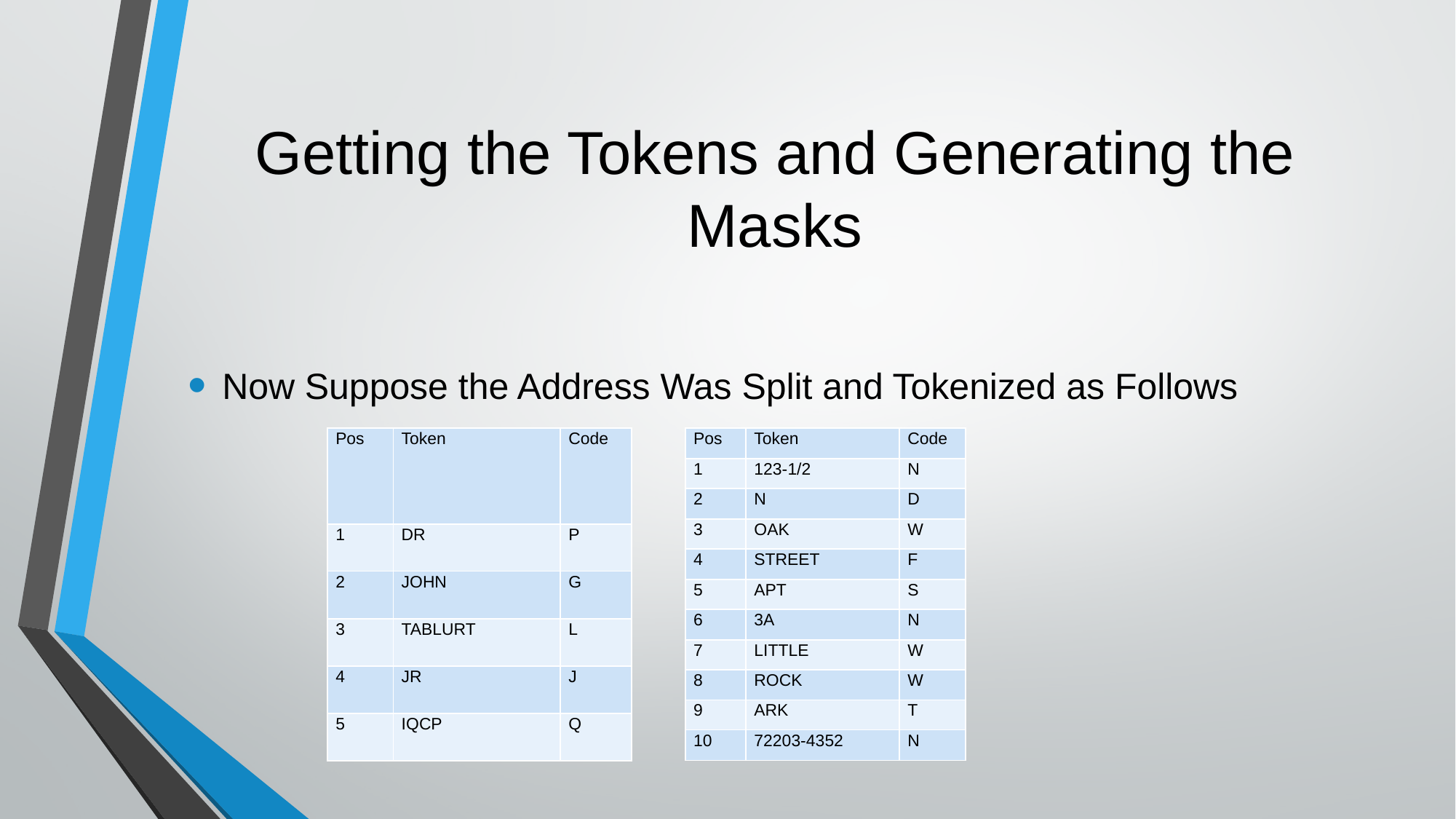

# Getting the Tokens and Generating the Masks
Now Suppose the Address Was Split and Tokenized as Follows

| Pos | Token | Code |
| --- | --- | --- |
| 1 | 123-1/2 | N |
| 2 | N | D |
| 3 | OAK | W |
| 4 | STREET | F |
| 5 | APT | S |
| 6 | 3A | N |
| 7 | LITTLE | W |
| 8 | ROCK | W |
| 9 | ARK | T |
| 10 | 72203-4352 | N |
| Pos | Token | Code |
| --- | --- | --- |
| 1 | DR | P |
| 2 | JOHN | G |
| 3 | TABLURT | L |
| 4 | JR | J |
| 5 | IQCP | Q |